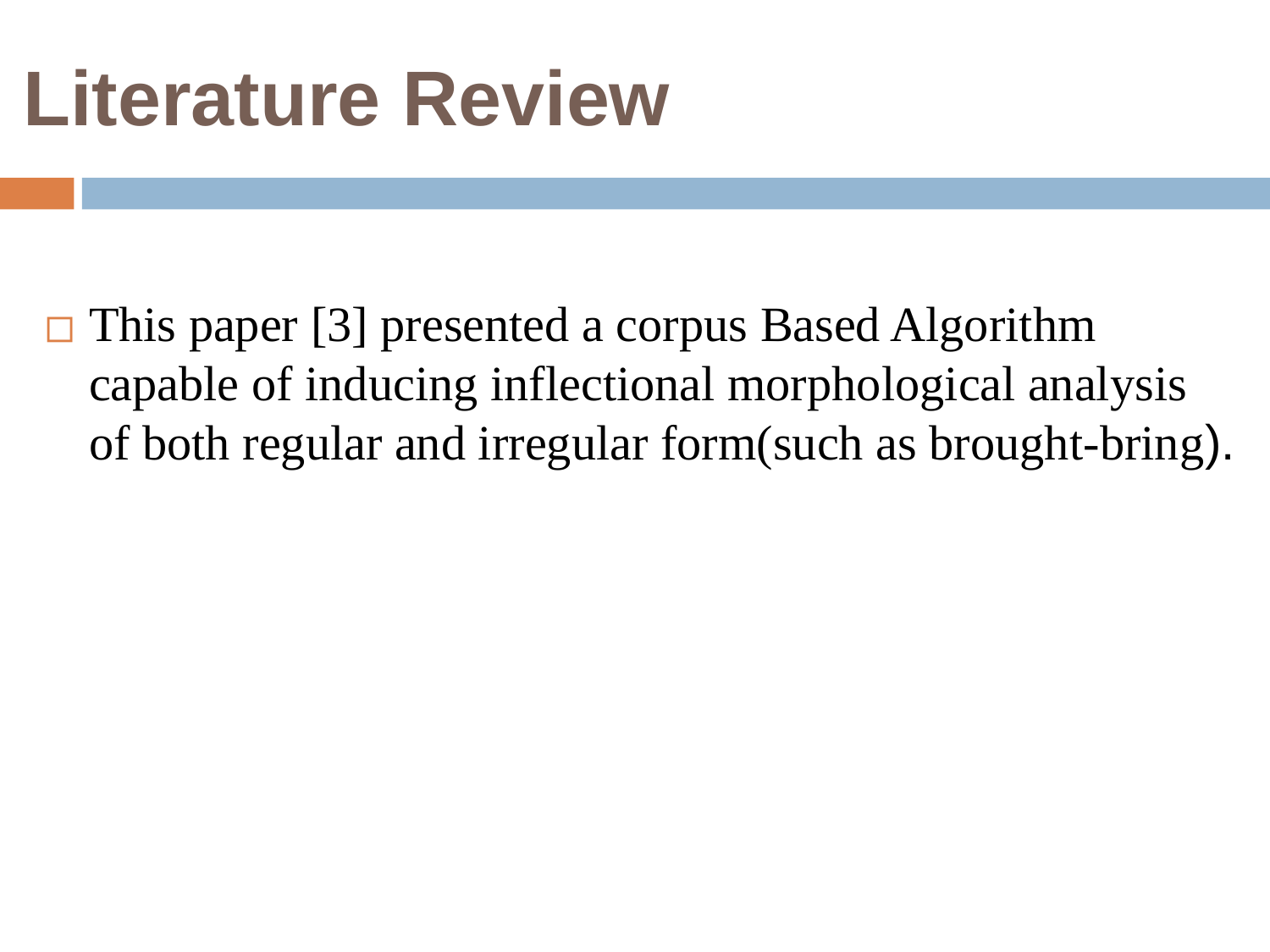

# Literature Review
This paper [3] presented a corpus Based Algorithm capable of inducing inflectional morphological analysis of both regular and irregular form(such as brought-bring).